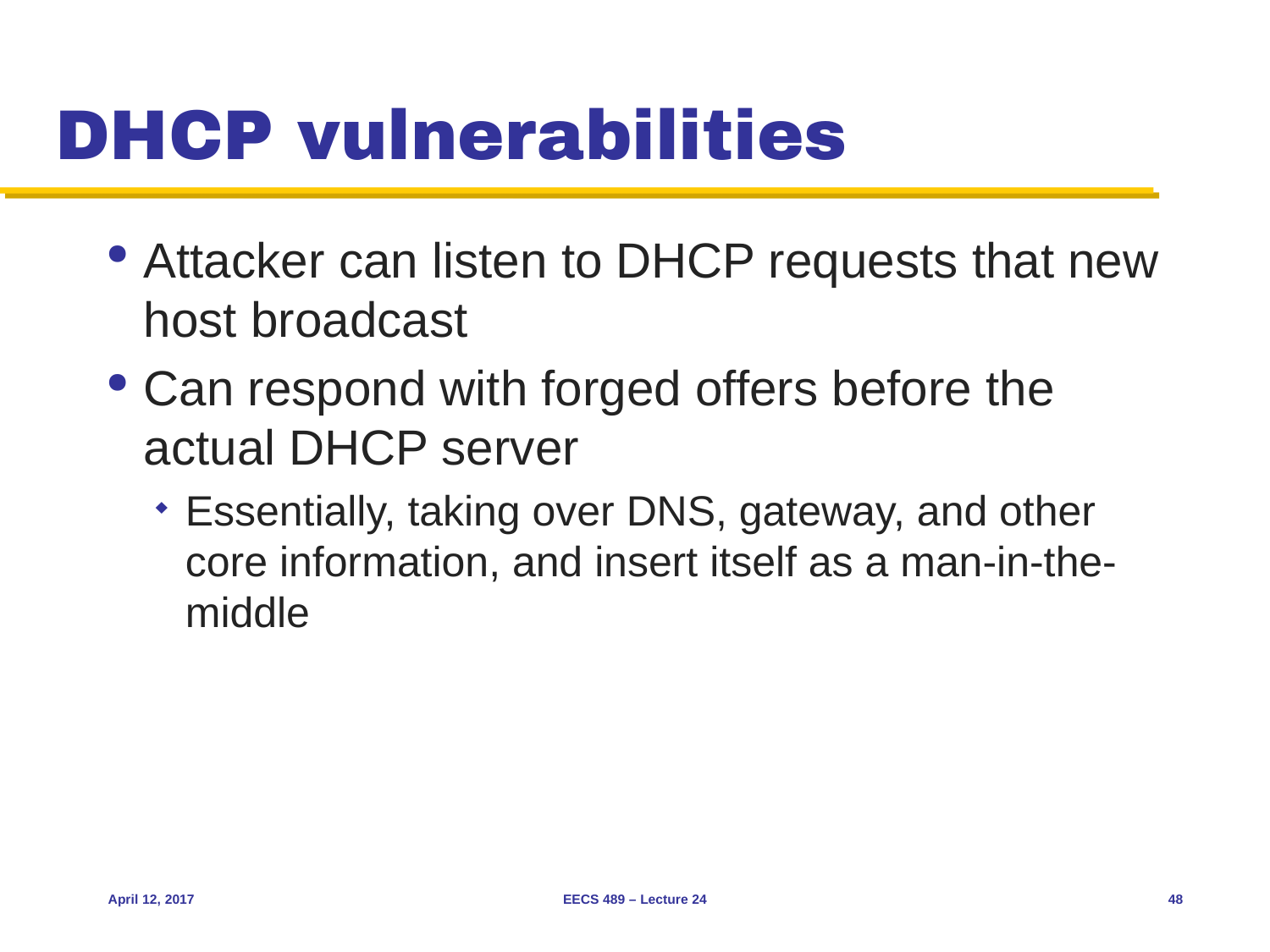

# DHCP vulnerabilities
Attacker can listen to DHCP requests that new host broadcast
Can respond with forged offers before the actual DHCP server
Essentially, taking over DNS, gateway, and other core information, and insert itself as a man-in-the-middle
April 12, 2017
EECS 489 – Lecture 24
48